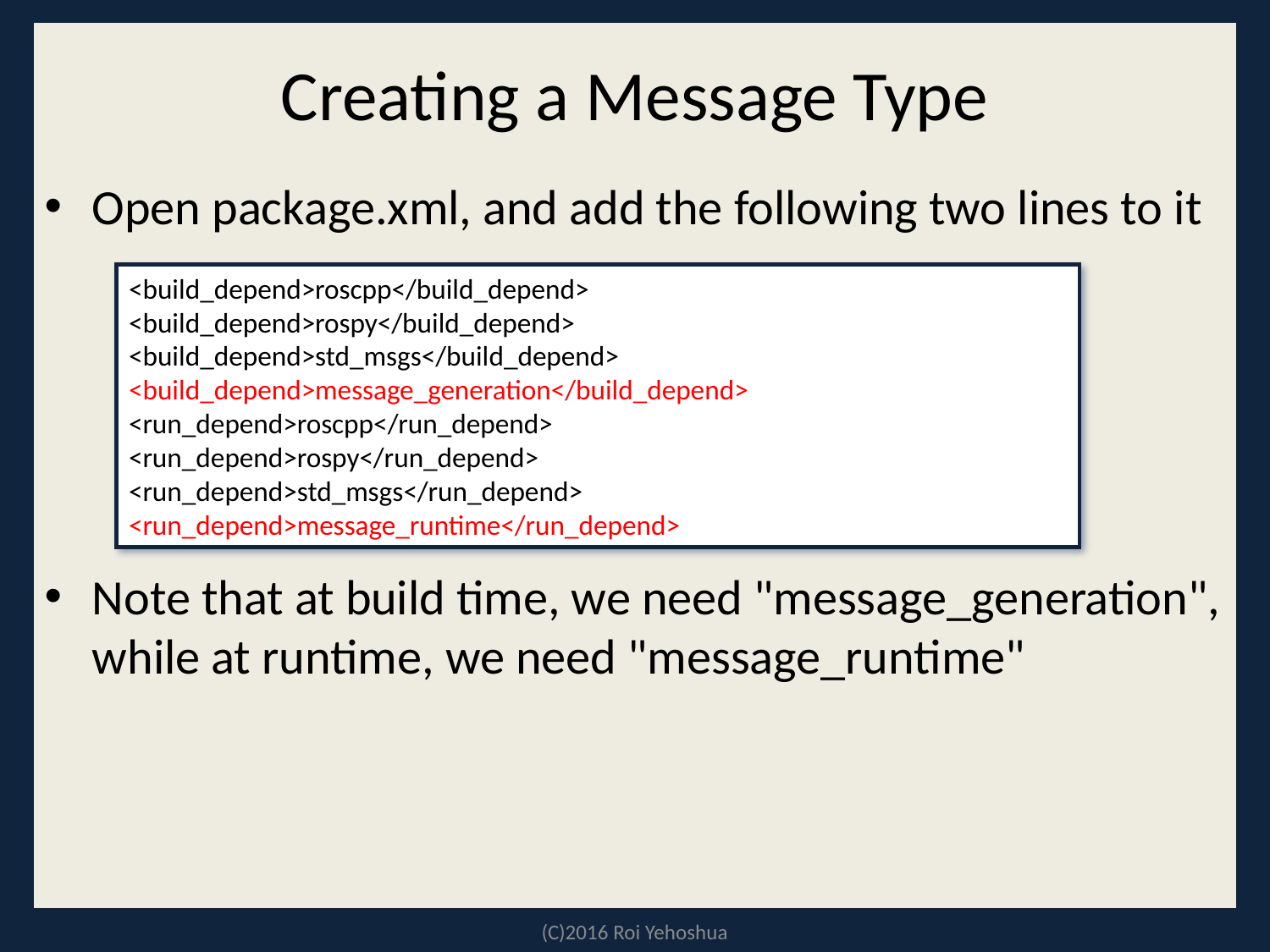

# Creating a Message Type
Open package.xml, and add the following two lines to it

Note that at build time, we need "message_generation", while at runtime, we need "message_runtime"

<build_depend>roscpp</build_depend>
<build_depend>rospy</build_depend>
<build_depend>std_msgs</build_depend>
<build_depend>message_generation</build_depend>
<run_depend>roscpp</run_depend>
<run_depend>rospy</run_depend>
<run_depend>std_msgs</run_depend>
<run_depend>message_runtime</run_depend>
(C)2016 Roi Yehoshua